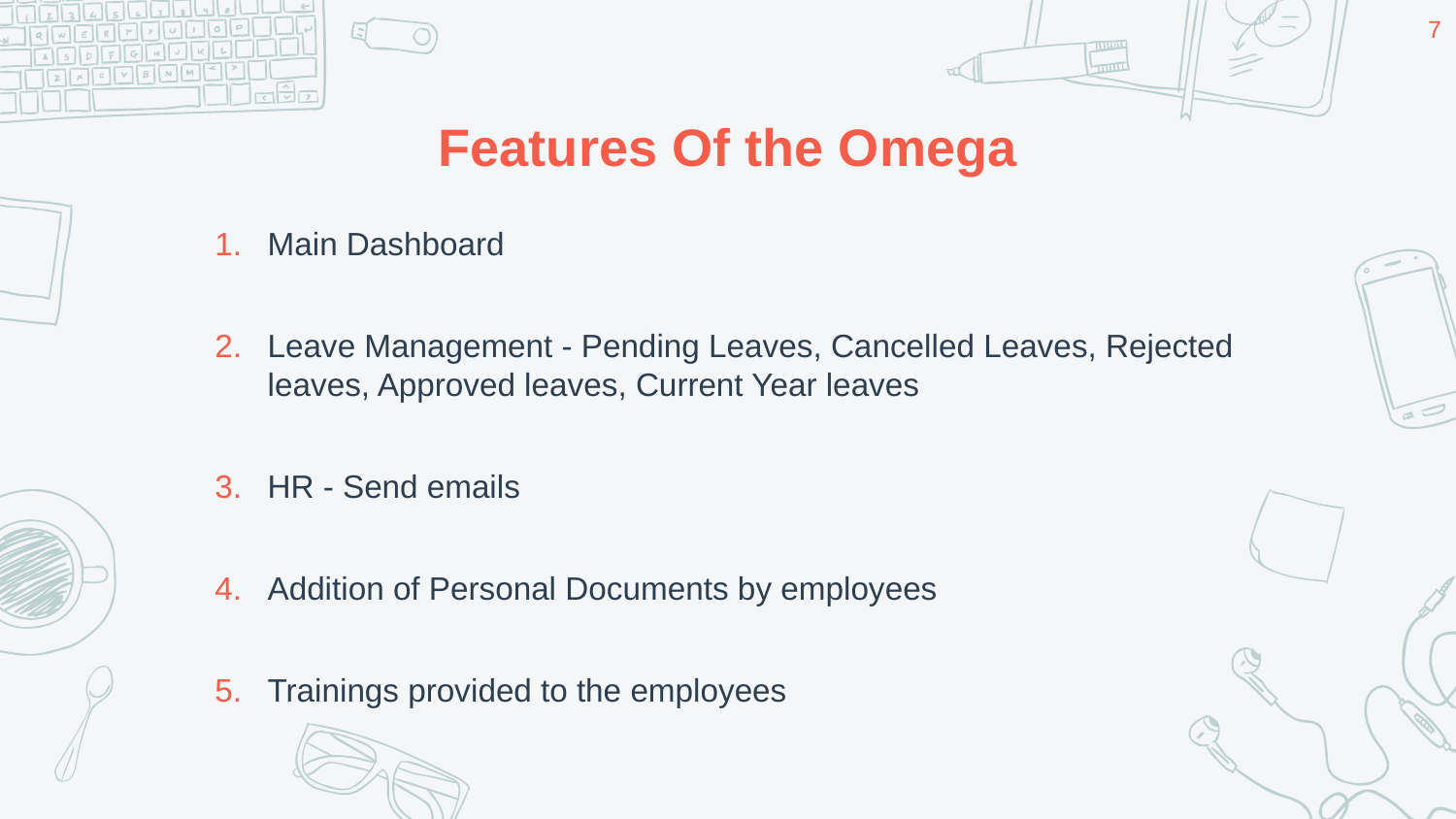

7
# Features Of the Omega
Main Dashboard

Leave Management - Pending Leaves, Cancelled Leaves, Rejected leaves, Approved leaves, Current Year leaves

HR - Send emails

Addition of Personal Documents by employees

Trainings provided to the employees